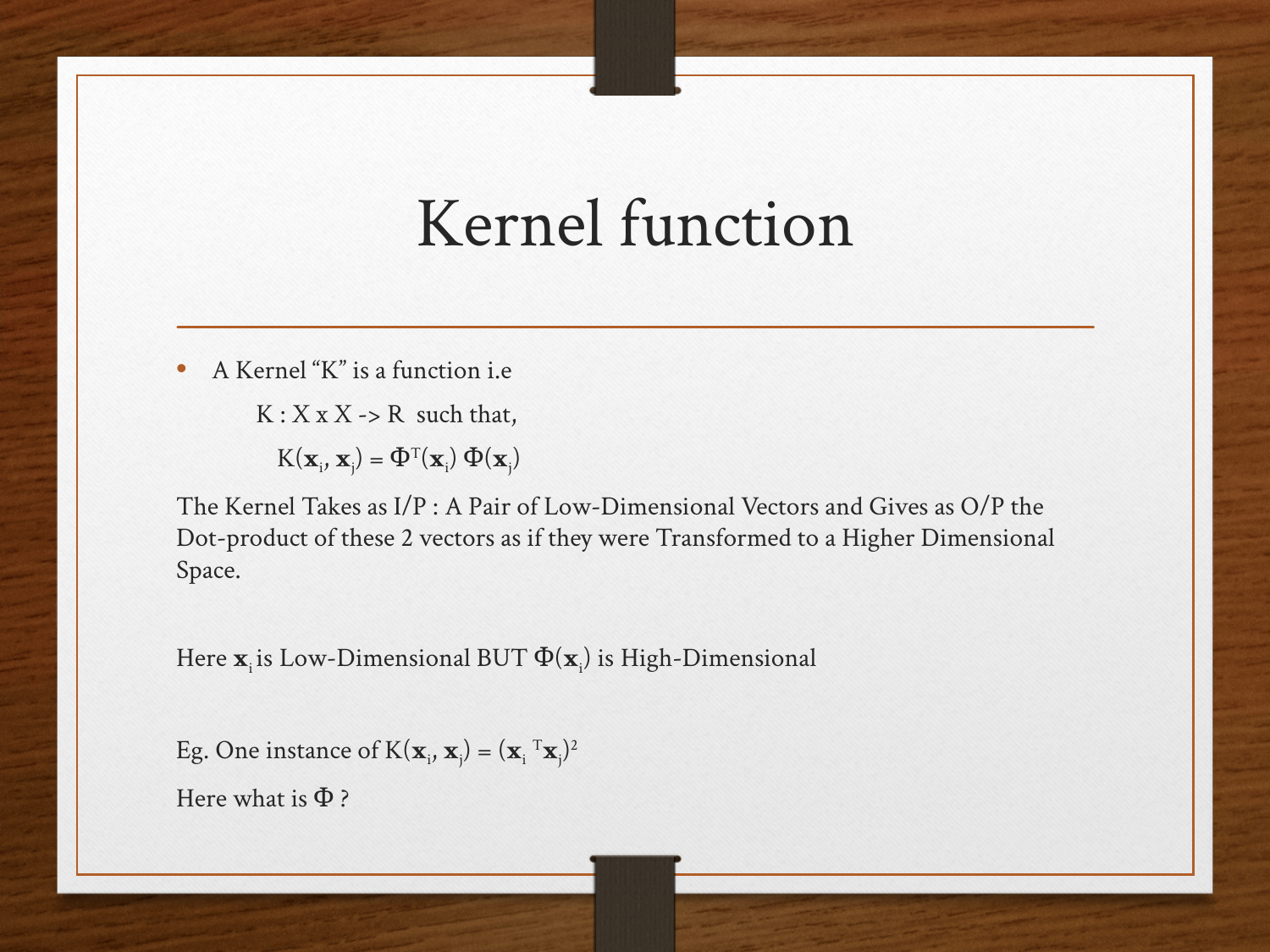

# Kernel function
A Kernel “K” is a function i.e
			K : X x X -> R  such that,
                 K(xi, xj) = ФT(xi) Ф(xj)
The Kernel Takes as I/P : A Pair of Low-Dimensional Vectors and Gives as O/P the Dot-product of these 2 vectors as if they were Transformed to a Higher Dimensional Space.

Here xi is  Low-Dimensional BUT Ф(xi) is  High-Dimensional

Eg. One instance of K(xi, xj) = (xi Txj)2
Here what is Ф ?